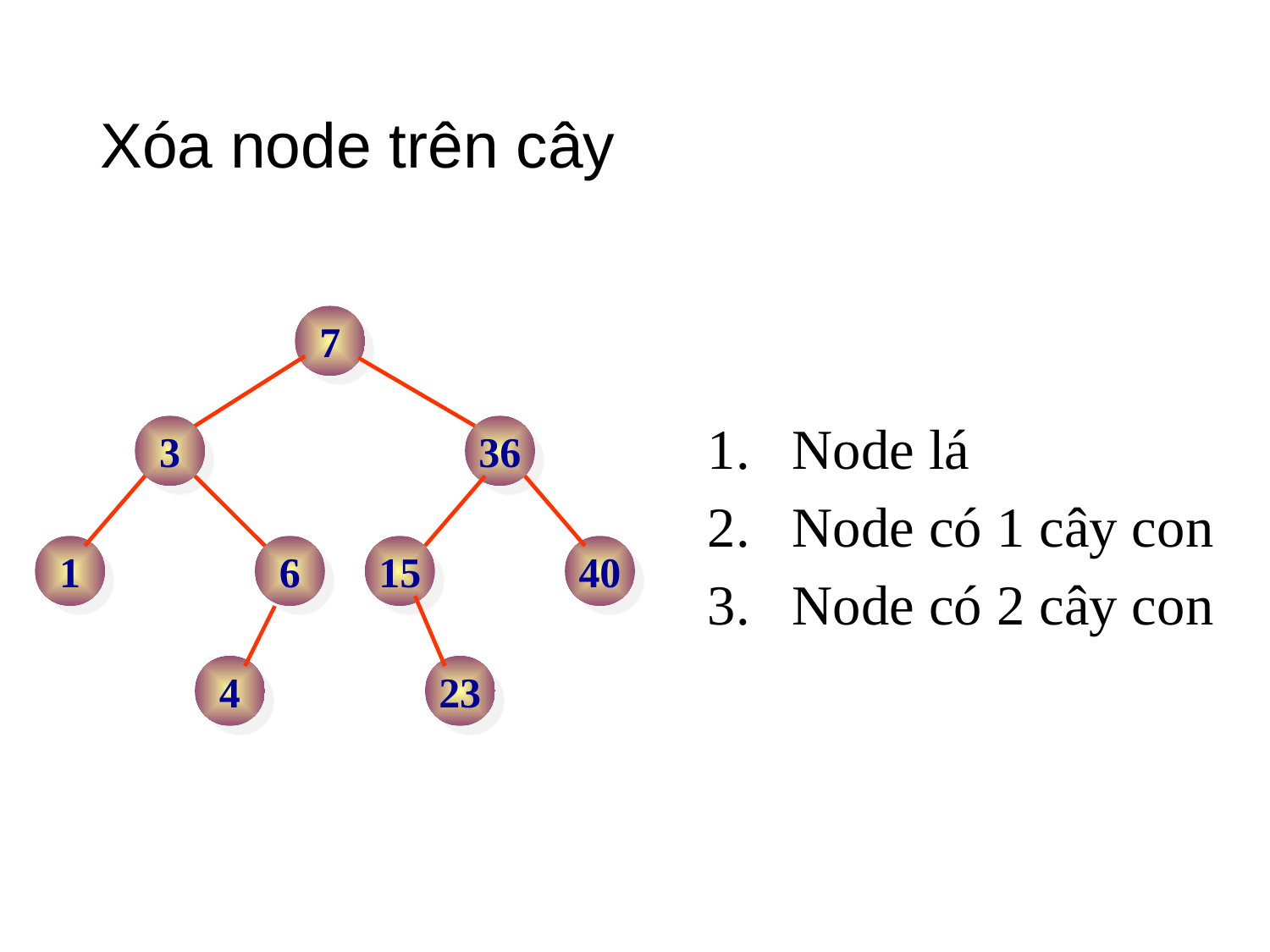

# Xóa node trên cây
7

Node lá
Node có 1 cây con
Node có 2 cây con
3
36

1
6
15
40

4
23
36